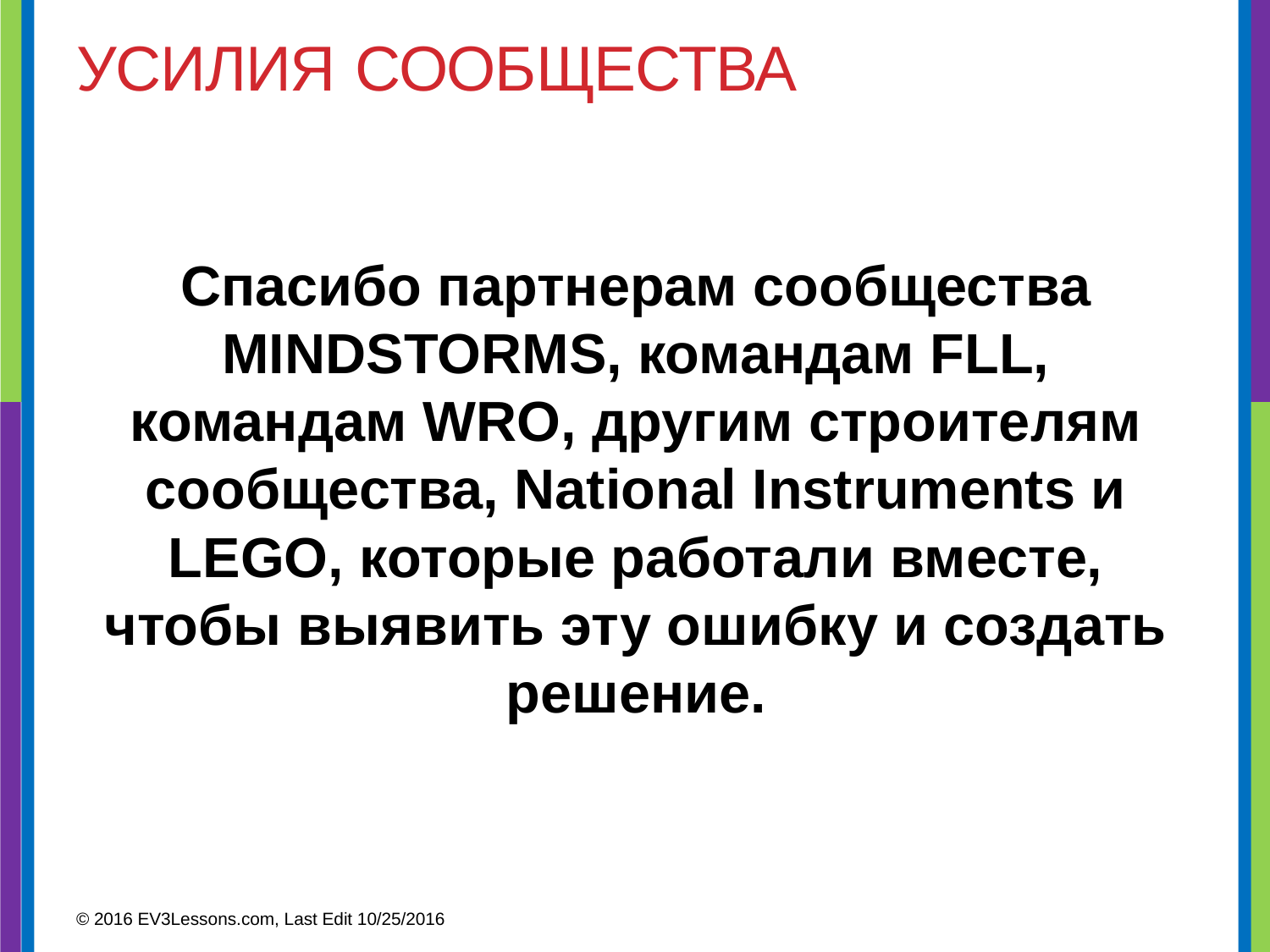

# Усилия сообщества
Спасибо партнерам сообщества MINDSTORMS, командам FLL, командам WRO, другим строителям сообщества, National Instruments и LEGO, которые работали вместе, чтобы выявить эту ошибку и создать решение.
© 2016 EV3Lessons.com, Last Edit 10/25/2016